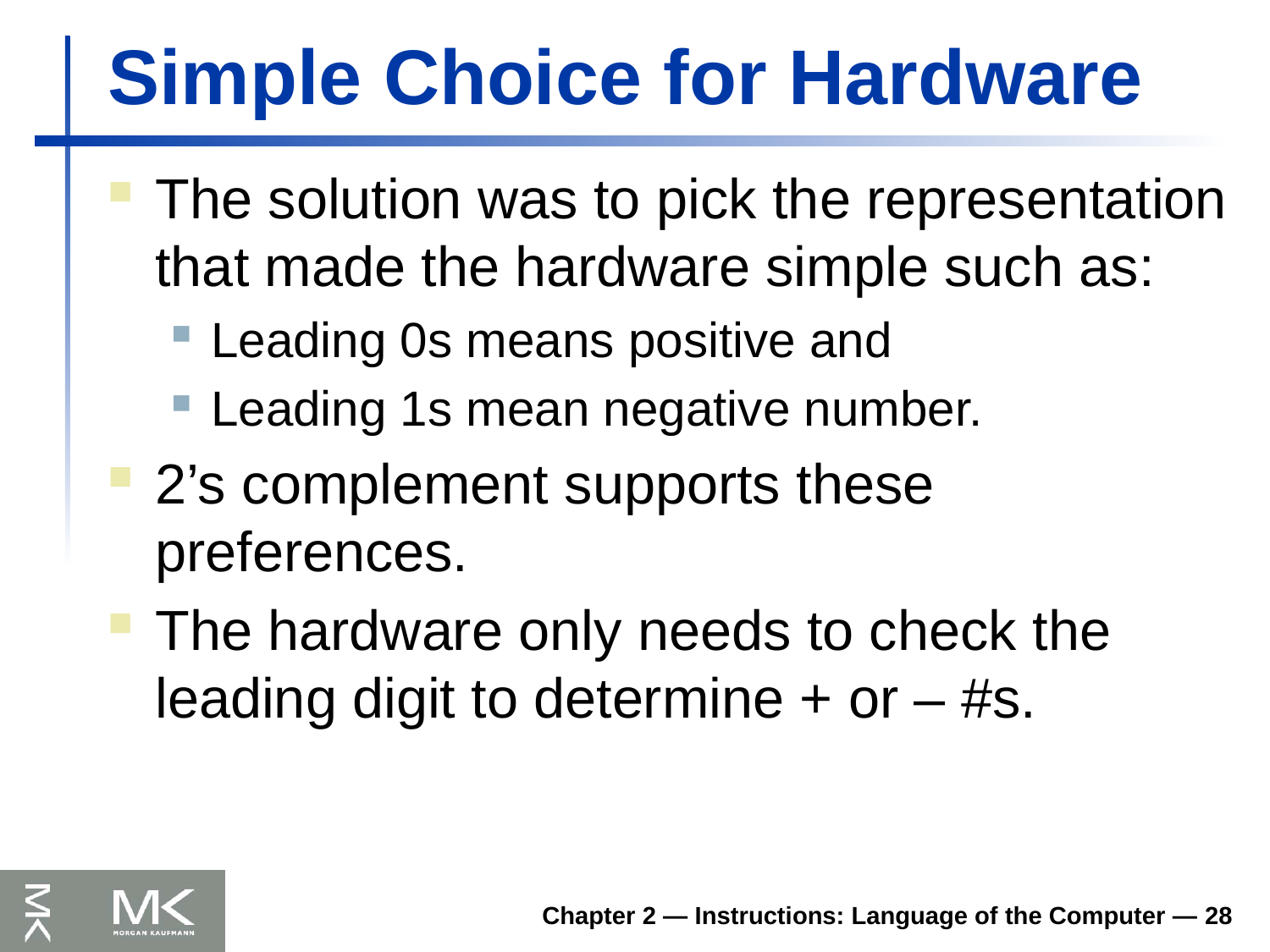

# Simple Choice for Hardware
The solution was to pick the representation that made the hardware simple such as:
Leading 0s means positive and
Leading 1s mean negative number.
2’s complement supports these preferences.
The hardware only needs to check the leading digit to determine + or – #s.

Chapter 2 — Instructions: Language of the Computer — 28